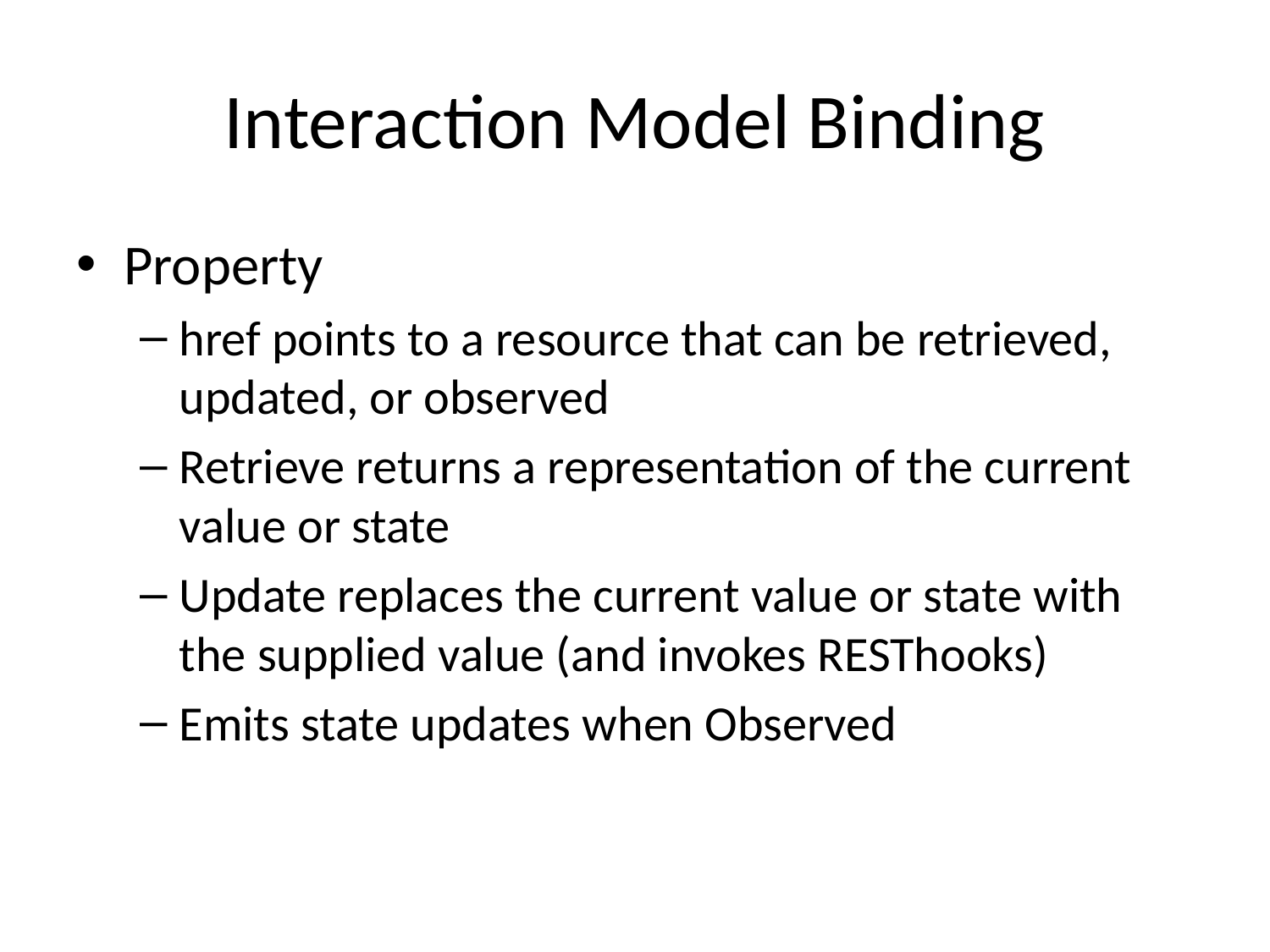

# Interaction Model Binding
Property
href points to a resource that can be retrieved, updated, or observed
Retrieve returns a representation of the current value or state
Update replaces the current value or state with the supplied value (and invokes RESThooks)
Emits state updates when Observed